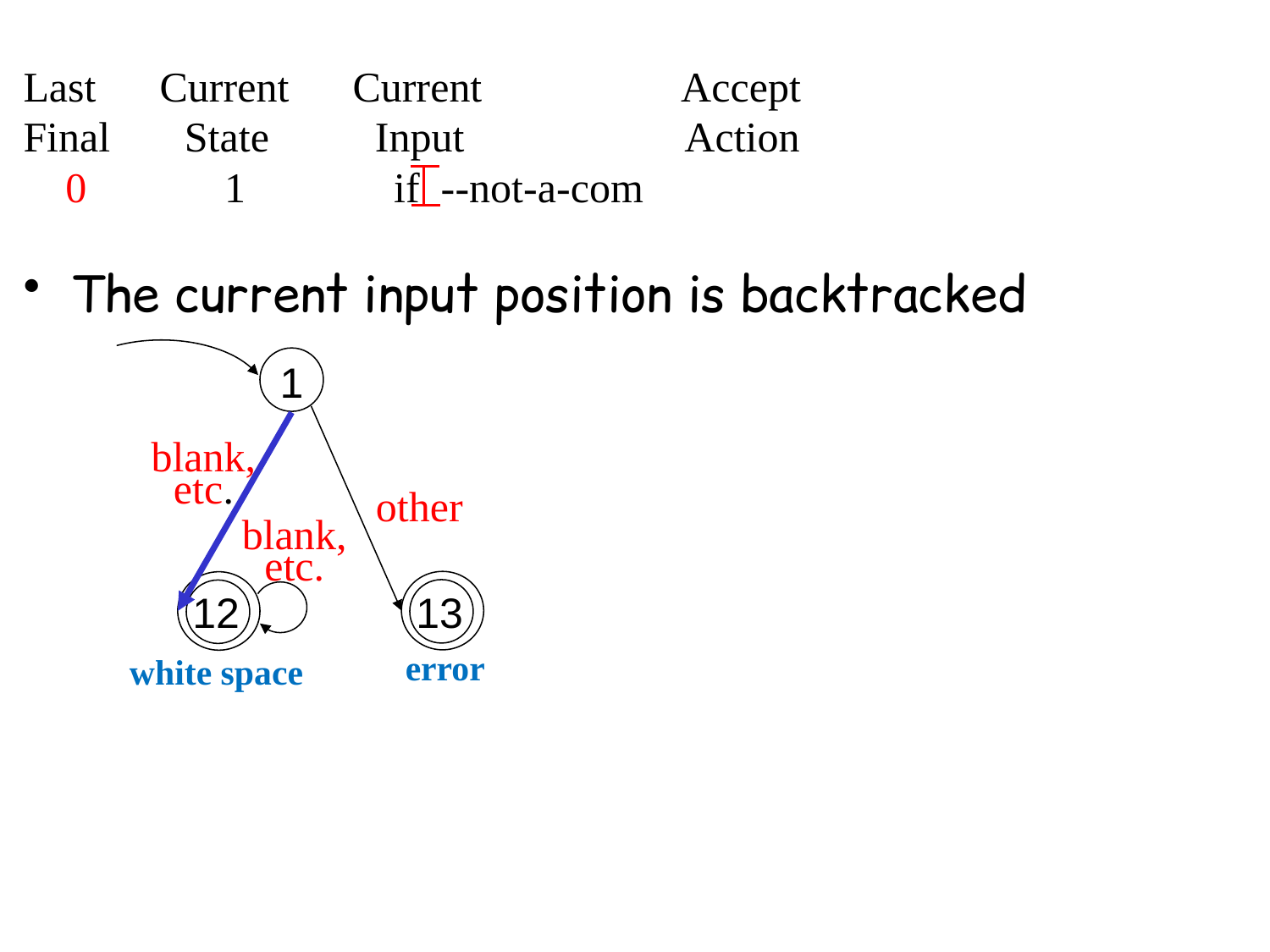

Last      Current      Current                   Accept
Final       State          Input                     Action
    0             1              if  --not-a-com

The current input position is backtracked

# Max length match (example)

1
blank,
etc.
other
blank,
etc.

13

12

error
white space
35